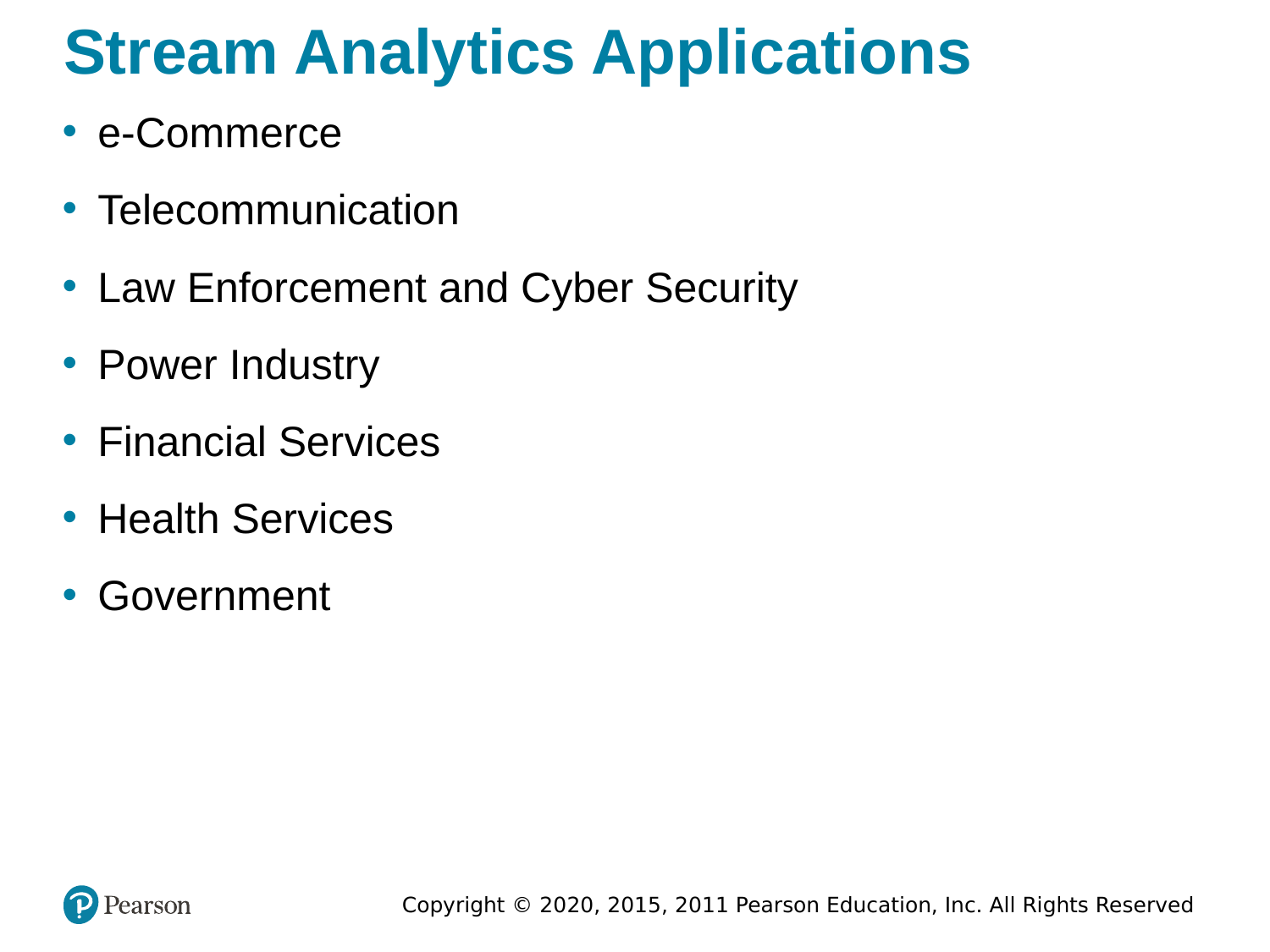

# Stream Analytics Applications
e-Commerce
Telecommunication
Law Enforcement and Cyber Security
Power Industry
Financial Services
Health Services
Government